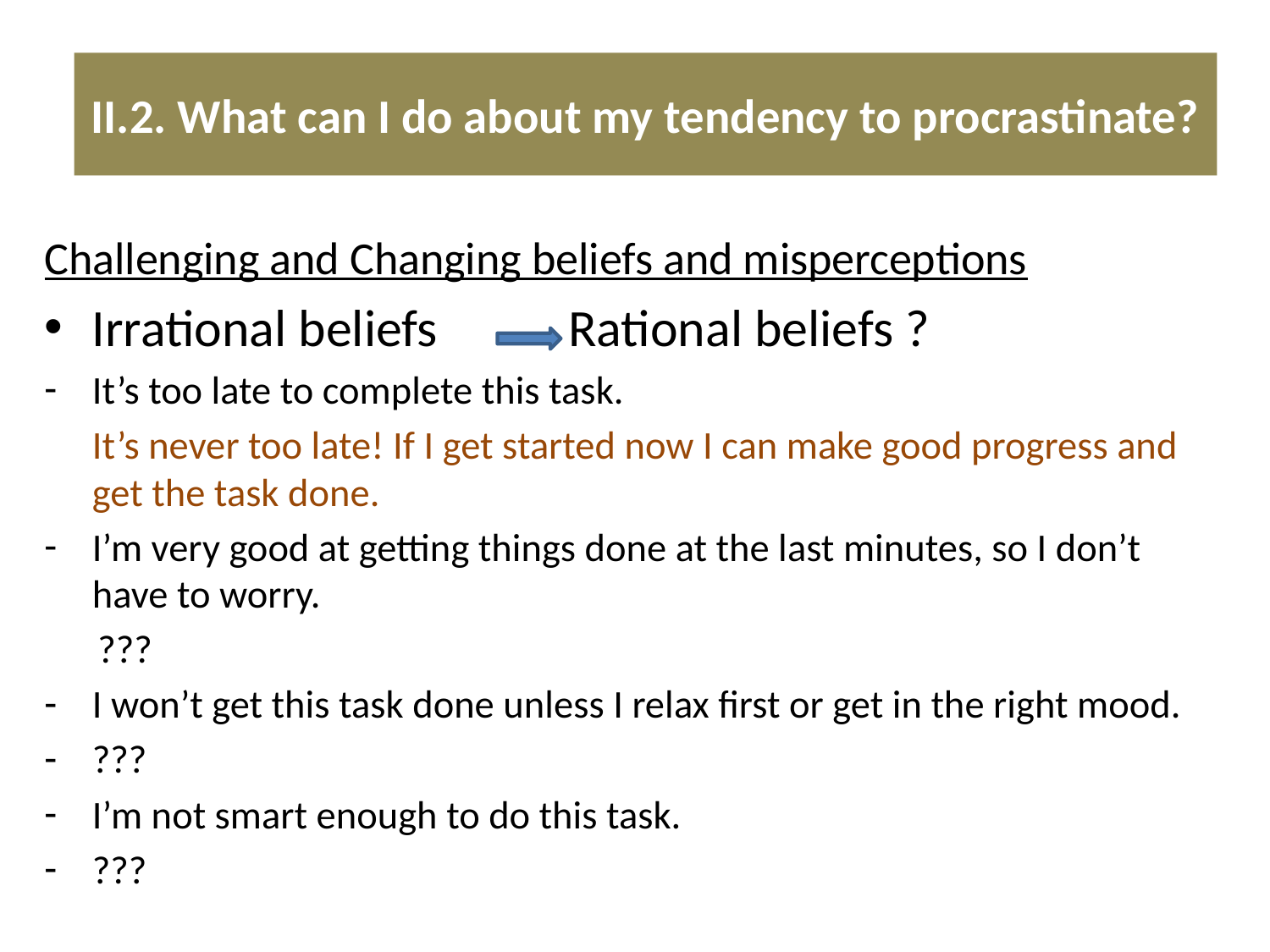

# II.2. What can I do about my tendency to procrastinate?
Challenging and Changing beliefs and misperceptions
Irrational beliefs           Rational beliefs ?
It’s too late to complete this task.
	It’s never too late! If I get started now I can make good progress and get the task done.
I’m very good at getting things done at the last minutes, so I don’t have to worry.
      ???
I won’t get this task done unless I relax first or get in the right mood.
???
I’m not smart enough to do this task.
???